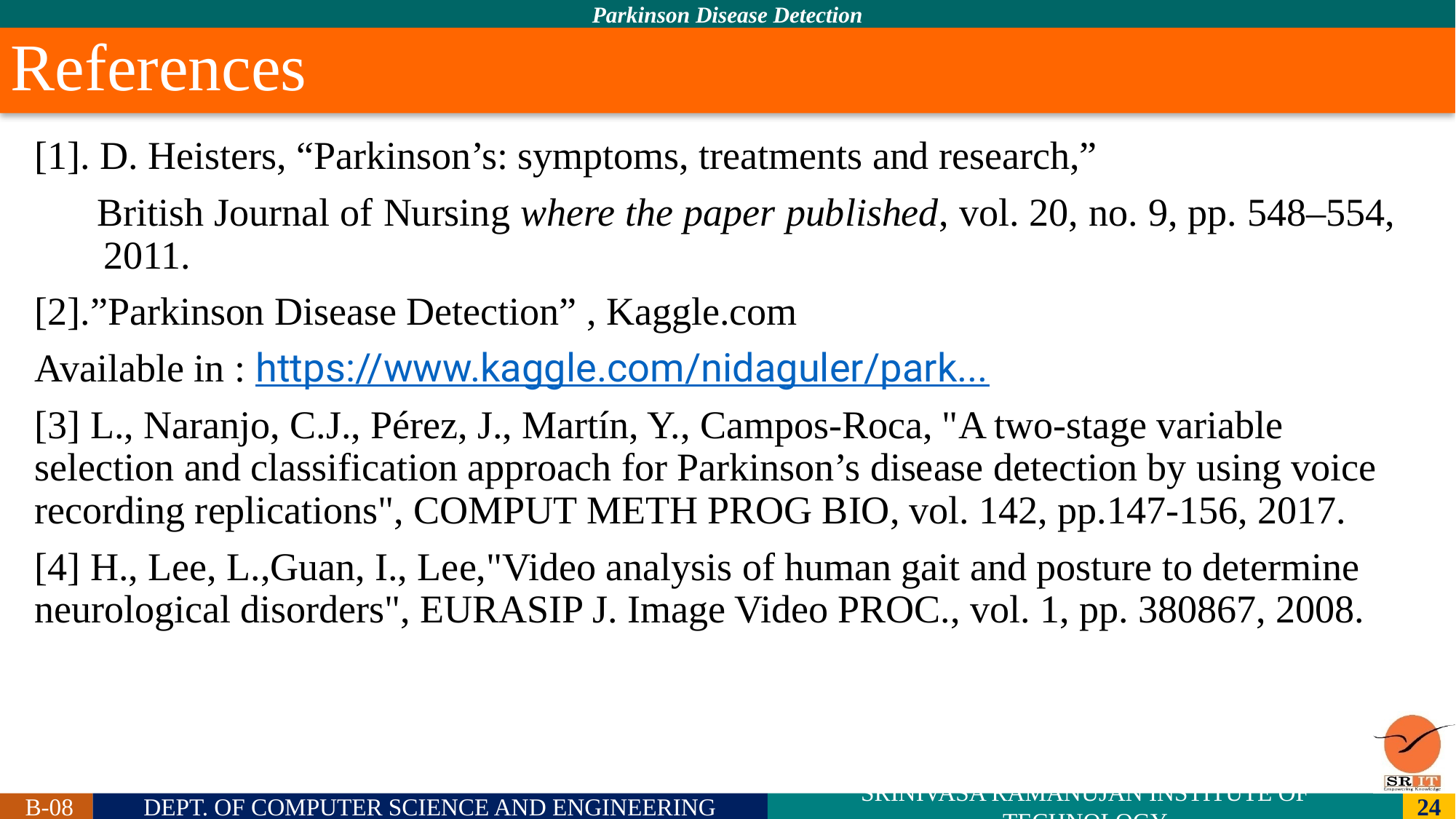

# References
[1]. D. Heisters, “Parkinson’s: symptoms, treatments and research,”
      British Journal of Nursing where the paper published, vol. 20, no. 9, pp. 548–554, 2011.
[2].”Parkinson Disease Detection” , Kaggle.com
Available in : https://www.kaggle.com/nidaguler/park...
[3] L., Naranjo, C.J., Pérez, J., Martín, Y., Campos-Roca, "A two-stage variable selection and classification approach for Parkinson’s disease detection by using voice recording replications", COMPUT METH PROG BIO, vol. 142, pp.147-156, 2017.
[4] H., Lee, L.,Guan, I., Lee,"Video analysis of human gait and posture to determine neurological disorders", EURASIP J. Image Video PROC., vol. 1, pp. 380867, 2008.